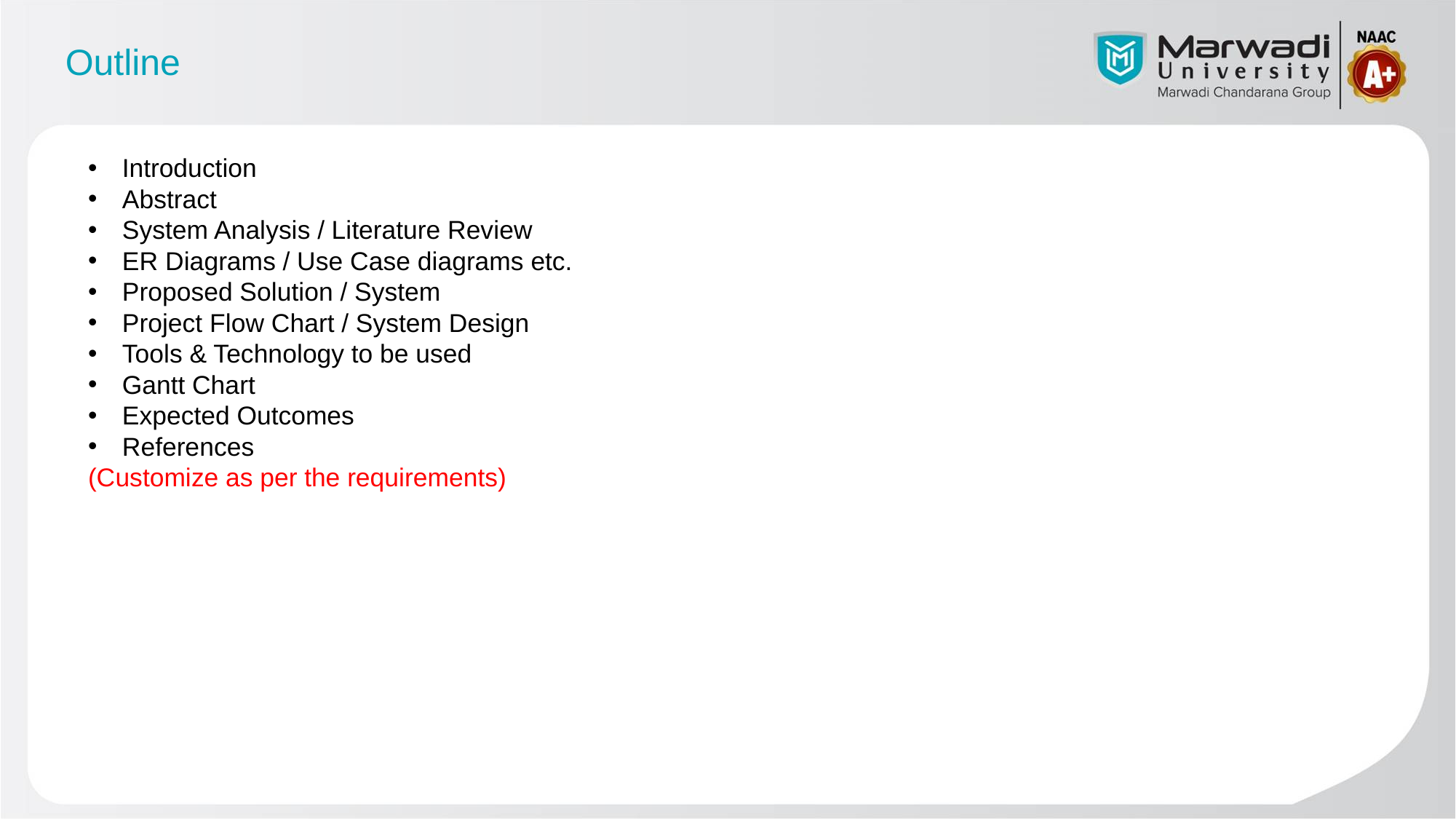

# Outline

Introduction
Abstract
System Analysis / Literature Review
ER Diagrams / Use Case diagrams etc.
Proposed Solution / System
Project Flow Chart / System Design
Tools & Technology to be used
Gantt Chart
Expected Outcomes
References
(Customize as per the requirements)